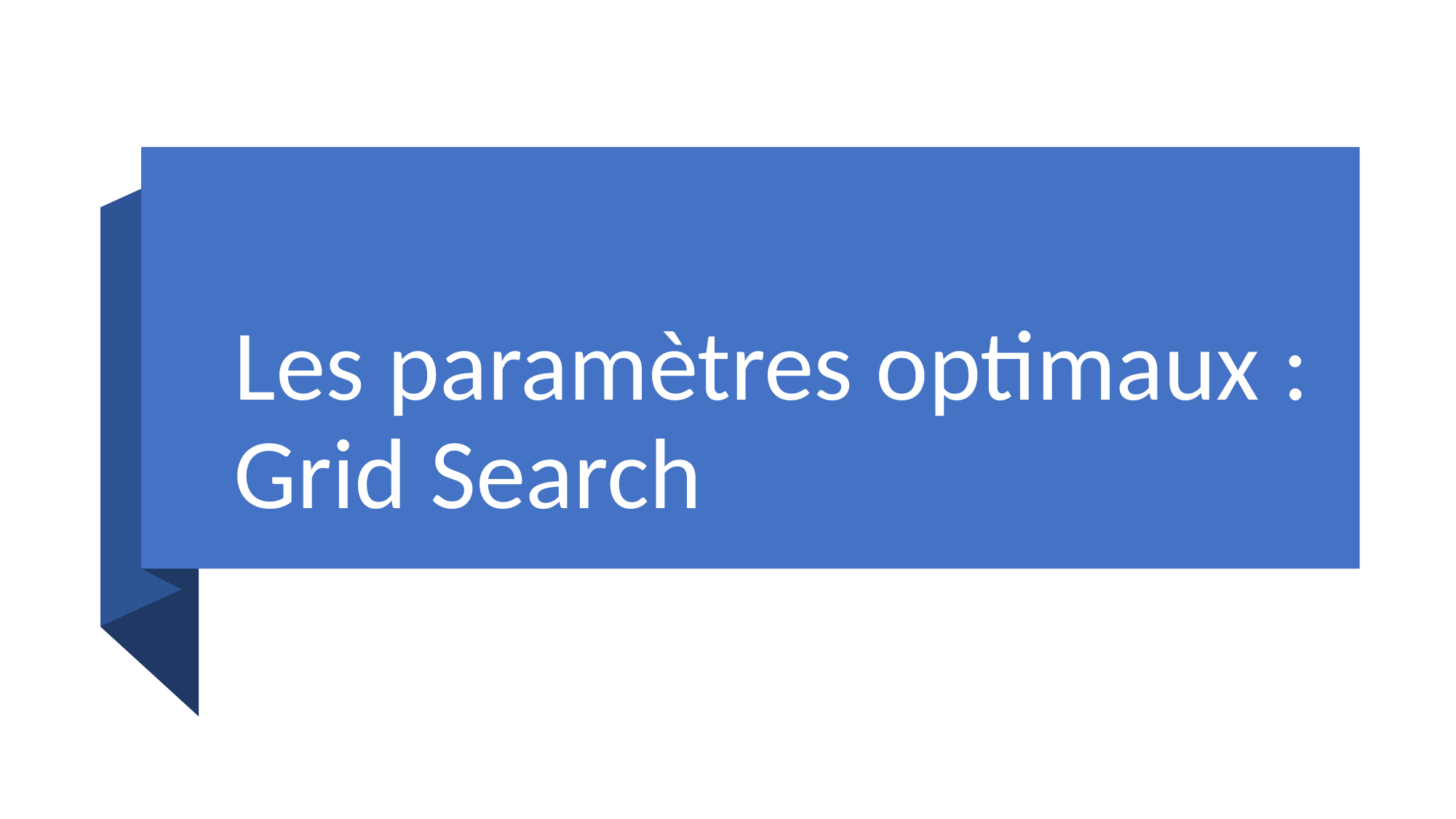

# Les paramètres optimaux : Grid Search